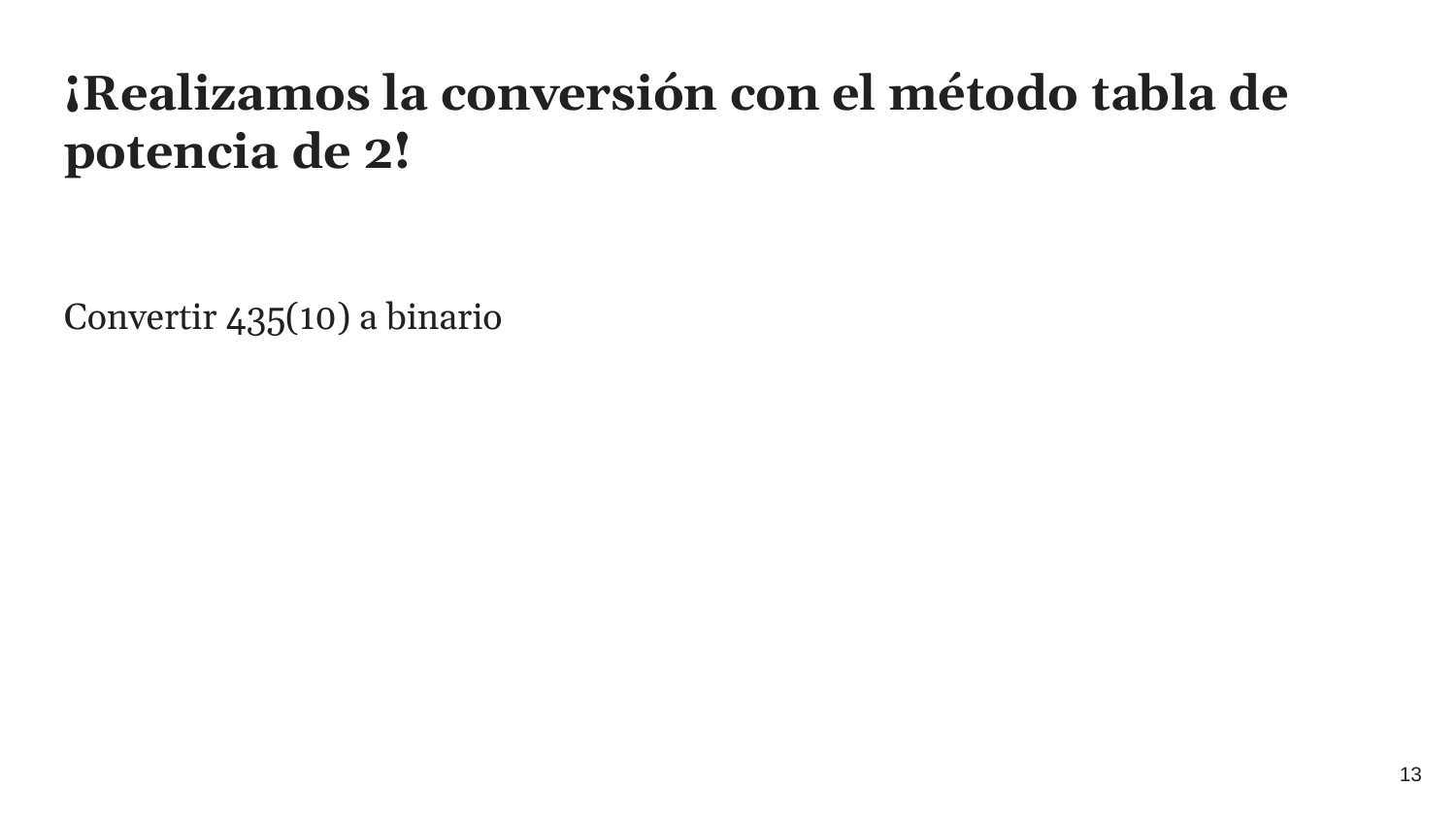

# ¡Realizamos la conversión con el método tabla de potencia de 2!
Convertir 435(10) a binario
13